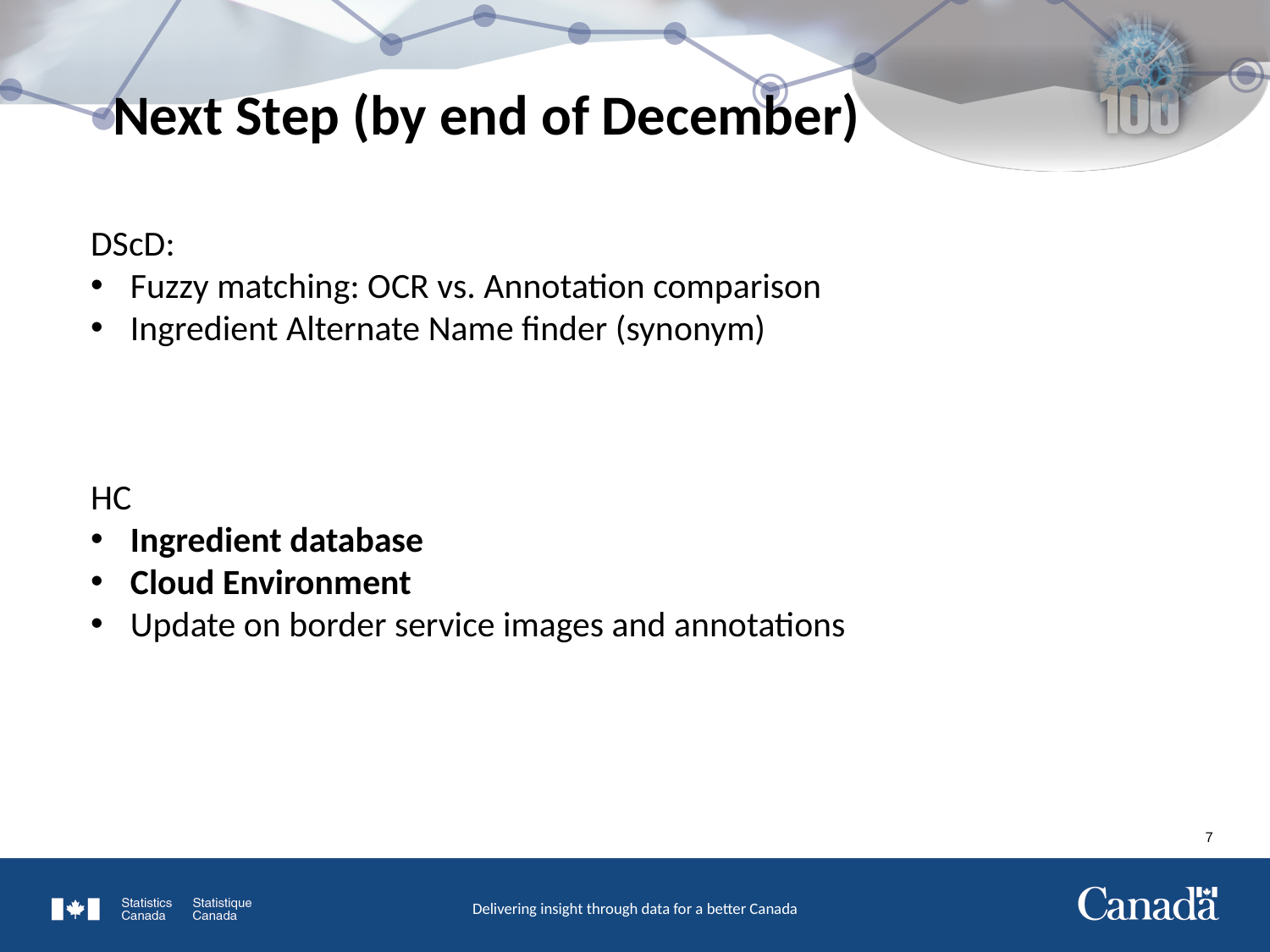

Next Step (by end of December)
DScD:
Fuzzy matching: OCR vs. Annotation comparison
Ingredient Alternate Name finder (synonym)

HC
Ingredient database
Cloud Environment
Update on border service images and annotations

7